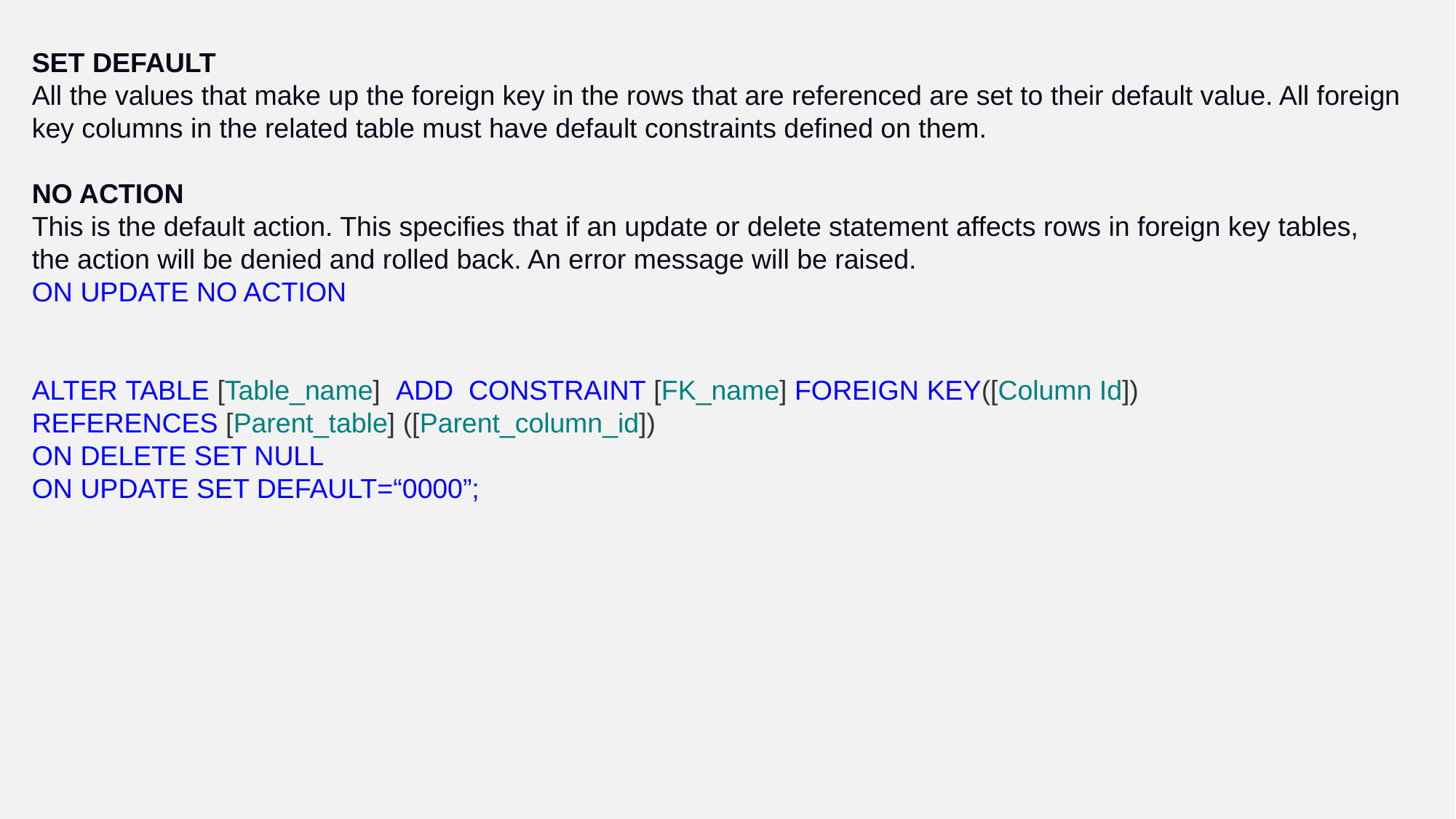

SET DEFAULT
All the values that make up the foreign key in the rows that are referenced are set to their default value. All foreign key columns in the related table must have default constraints defined on them.

NO ACTION
This is the default action. This specifies that if an update or delete statement affects rows in foreign key tables, the action will be denied and rolled back. An error message will be raised.
ON UPDATE NO ACTION

ALTER TABLE [Table_name]  ADD  CONSTRAINT [FK_name] FOREIGN KEY([Column Id])
REFERENCES [Parent_table] ([Parent_column_id])
ON DELETE SET NULL
ON UPDATE SET DEFAULT=“0000”;